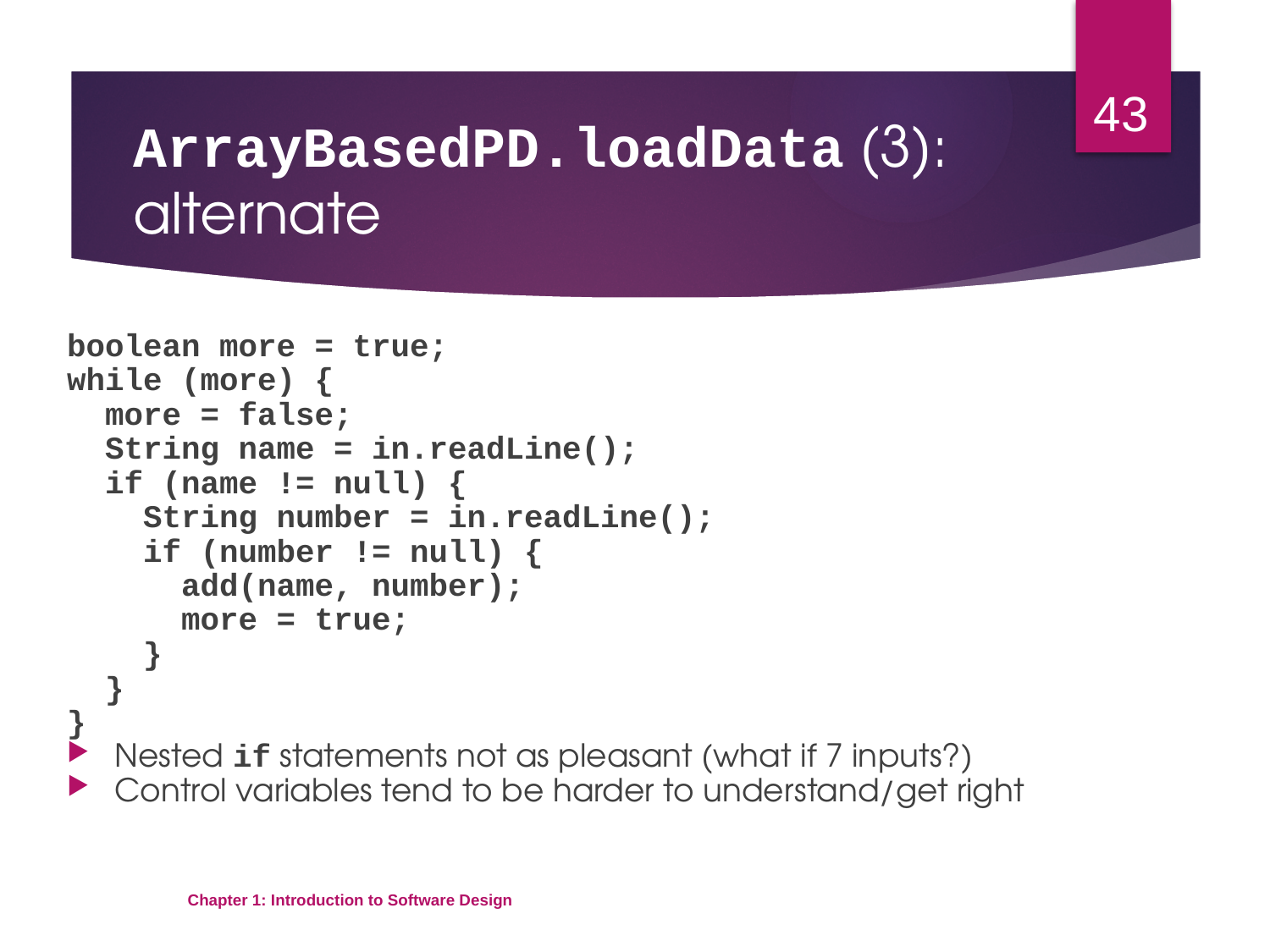

43
# ArrayBasedPD.loadData (3): alternate
boolean more = true;
while (more) {
  more = false;
  String name = in.readLine();
  if (name != null) {
    String number = in.readLine();
    if (number != null) {
      add(name, number);
      more = true;
    }
  }
}
Nested if statements not as pleasant (what if 7 inputs?)
Control variables tend to be harder to understand/get right
Chapter 1: Introduction to Software Design